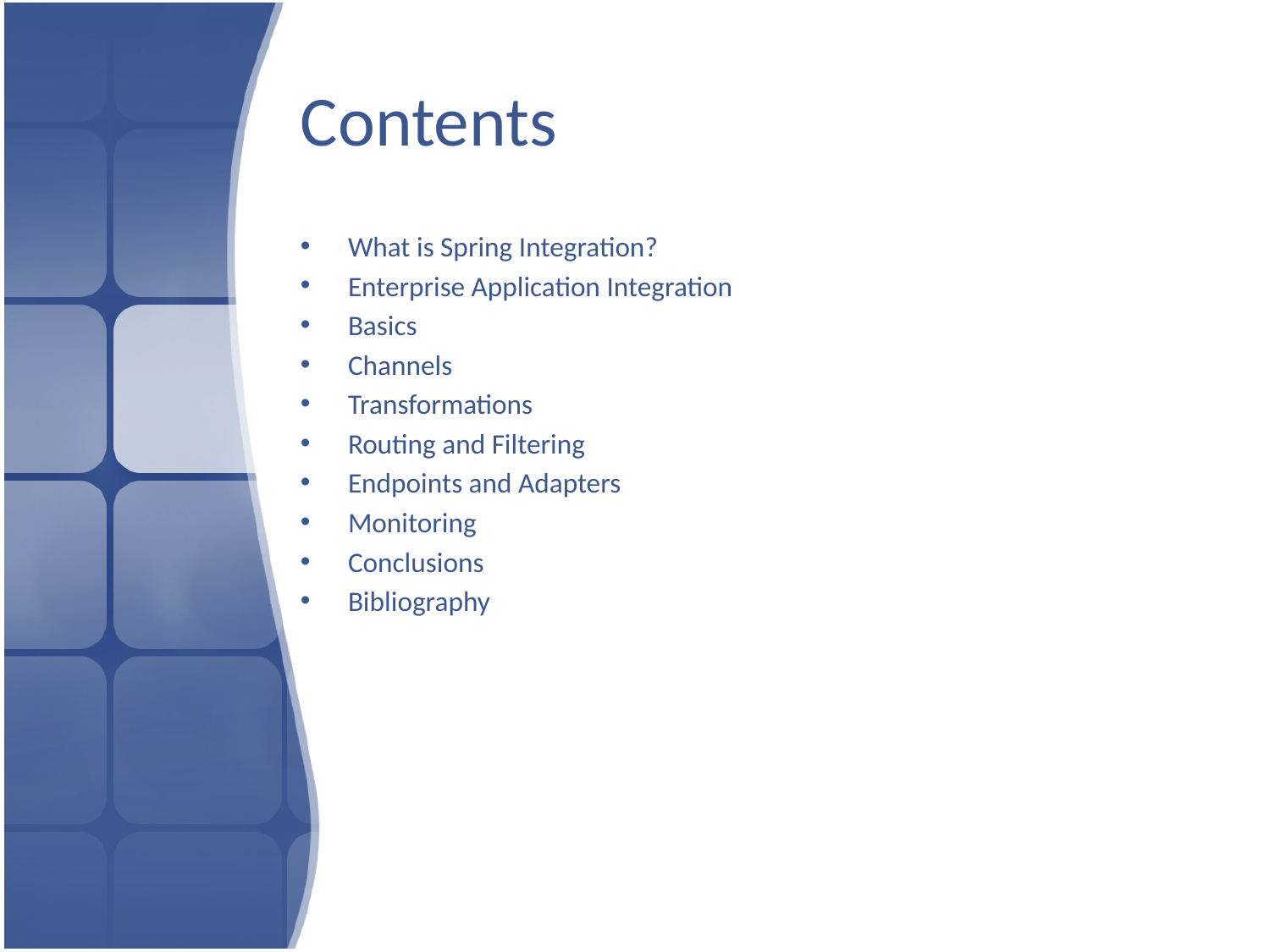

# Contents
What is Spring Integration?
Enterprise Application Integration
Basics
Channels
Transformations
Routing and Filtering
Endpoints and Adapters
Monitoring
Conclusions
Bibliography